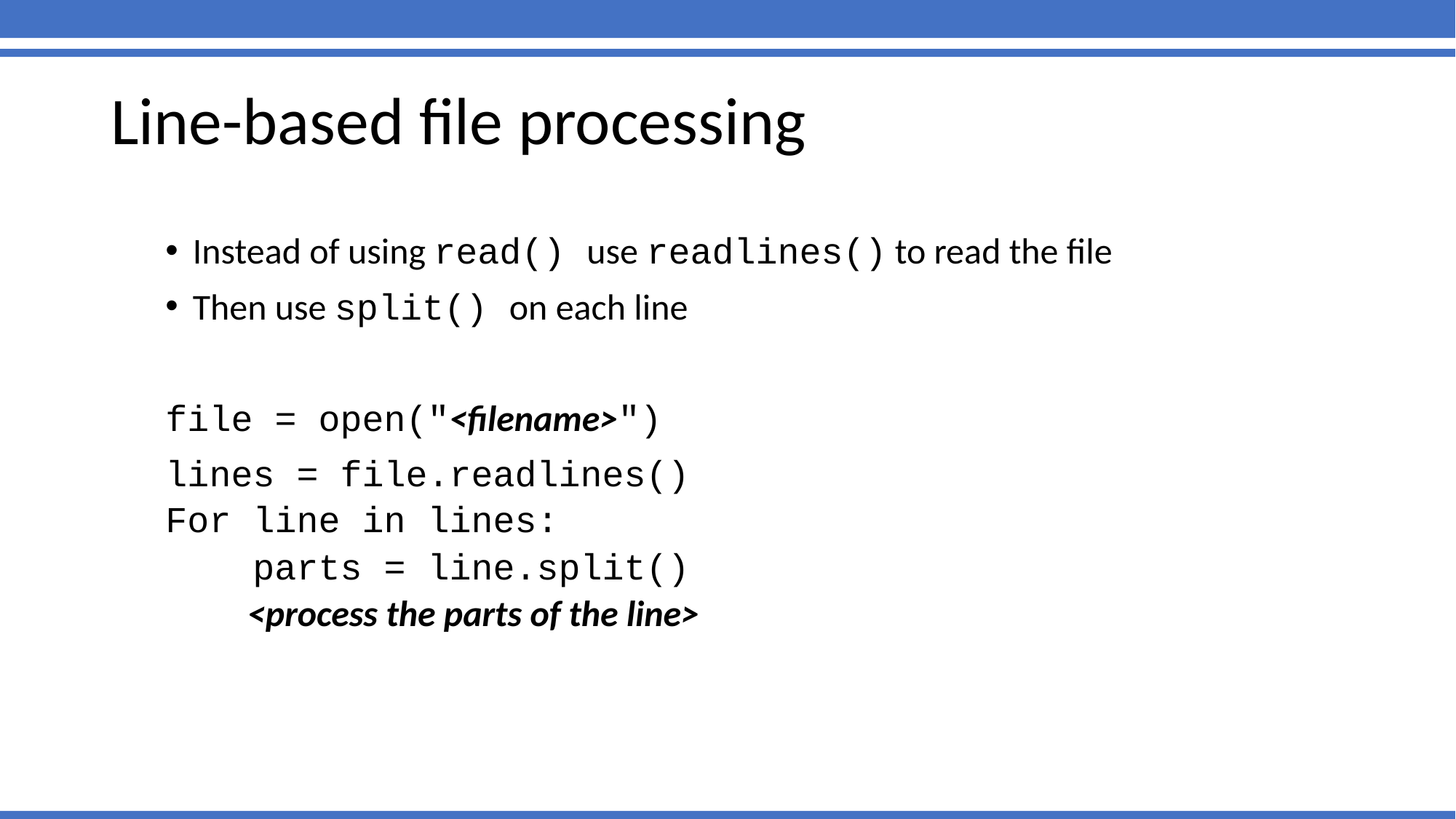

# Line-based file processing
Instead of using read() use readlines() to read the file
Then use split() on each line

file = open("<filename>")
lines = file.readlines()
For line in lines:
    parts = line.split()
          <process the parts of the line>